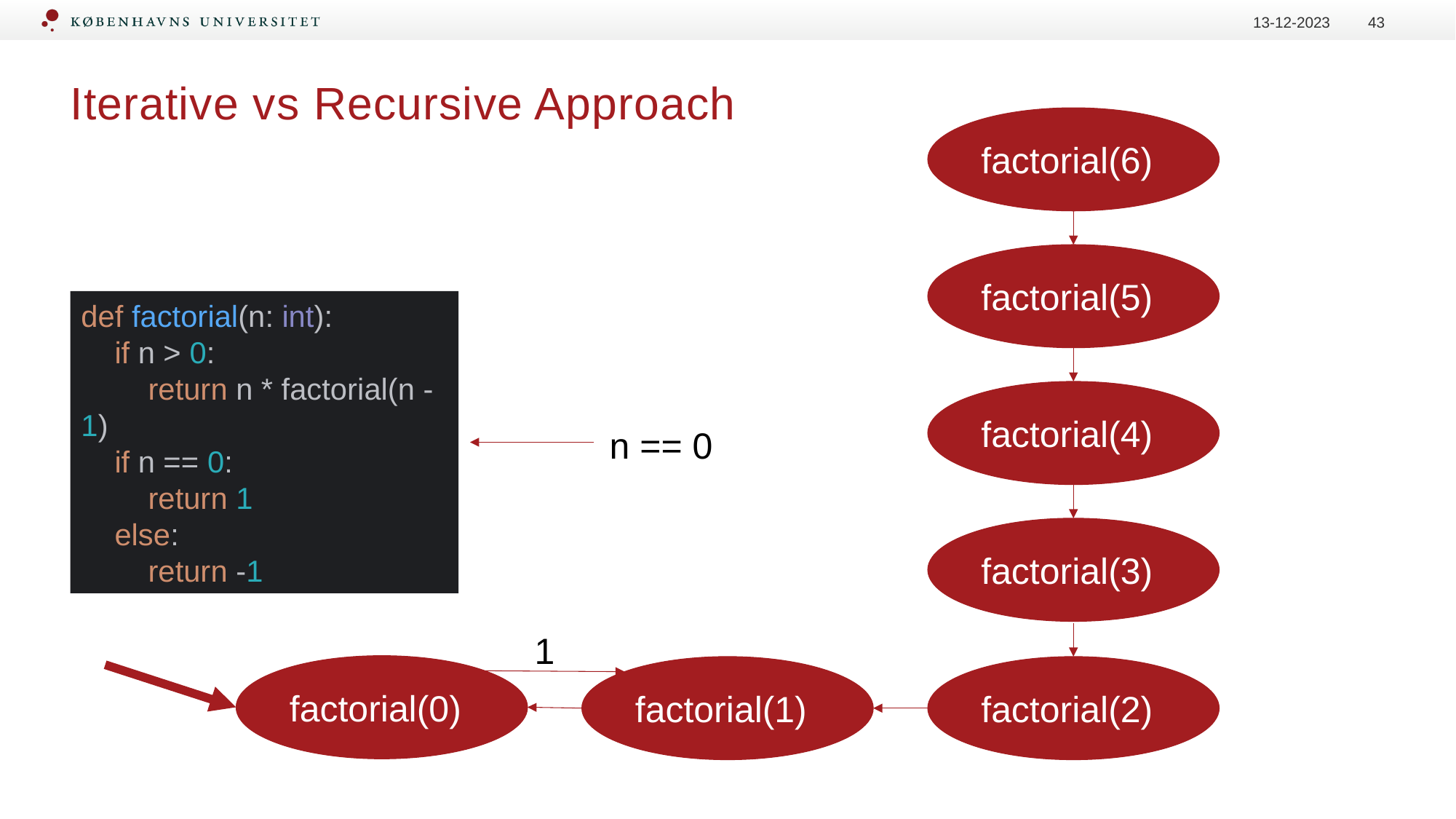

13-12-2023
43
# Iterative vs Recursive Approach
factorial(6)
factorial(5)
def factorial(n: int):
    if n > 0:
        return n * factorial(n - 1)
    if n == 0:
        return 1
    else:
        return -1
factorial(4)
n == 0
factorial(3)
1
factorial(0)
factorial(1)
factorial(2)